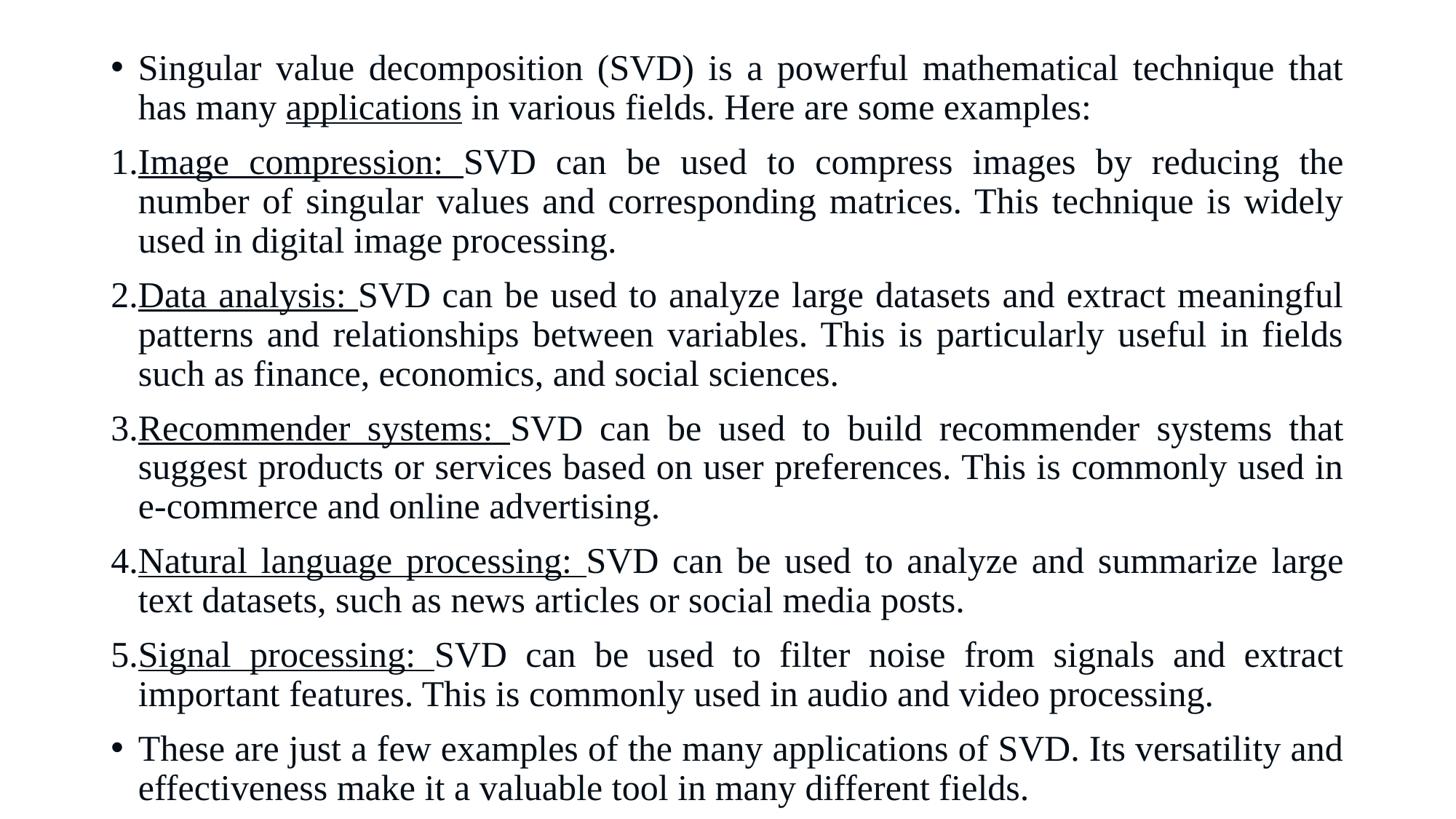

Singular value decomposition (SVD) is a powerful mathematical technique that has many applications in various fields. Here are some examples:
Image compression: SVD can be used to compress images by reducing the number of singular values and corresponding matrices. This technique is widely used in digital image processing.
Data analysis: SVD can be used to analyze large datasets and extract meaningful patterns and relationships between variables. This is particularly useful in fields such as finance, economics, and social sciences.
Recommender systems: SVD can be used to build recommender systems that suggest products or services based on user preferences. This is commonly used in e-commerce and online advertising.
Natural language processing: SVD can be used to analyze and summarize large text datasets, such as news articles or social media posts.
Signal processing: SVD can be used to filter noise from signals and extract important features. This is commonly used in audio and video processing.
These are just a few examples of the many applications of SVD. Its versatility and effectiveness make it a valuable tool in many different fields.